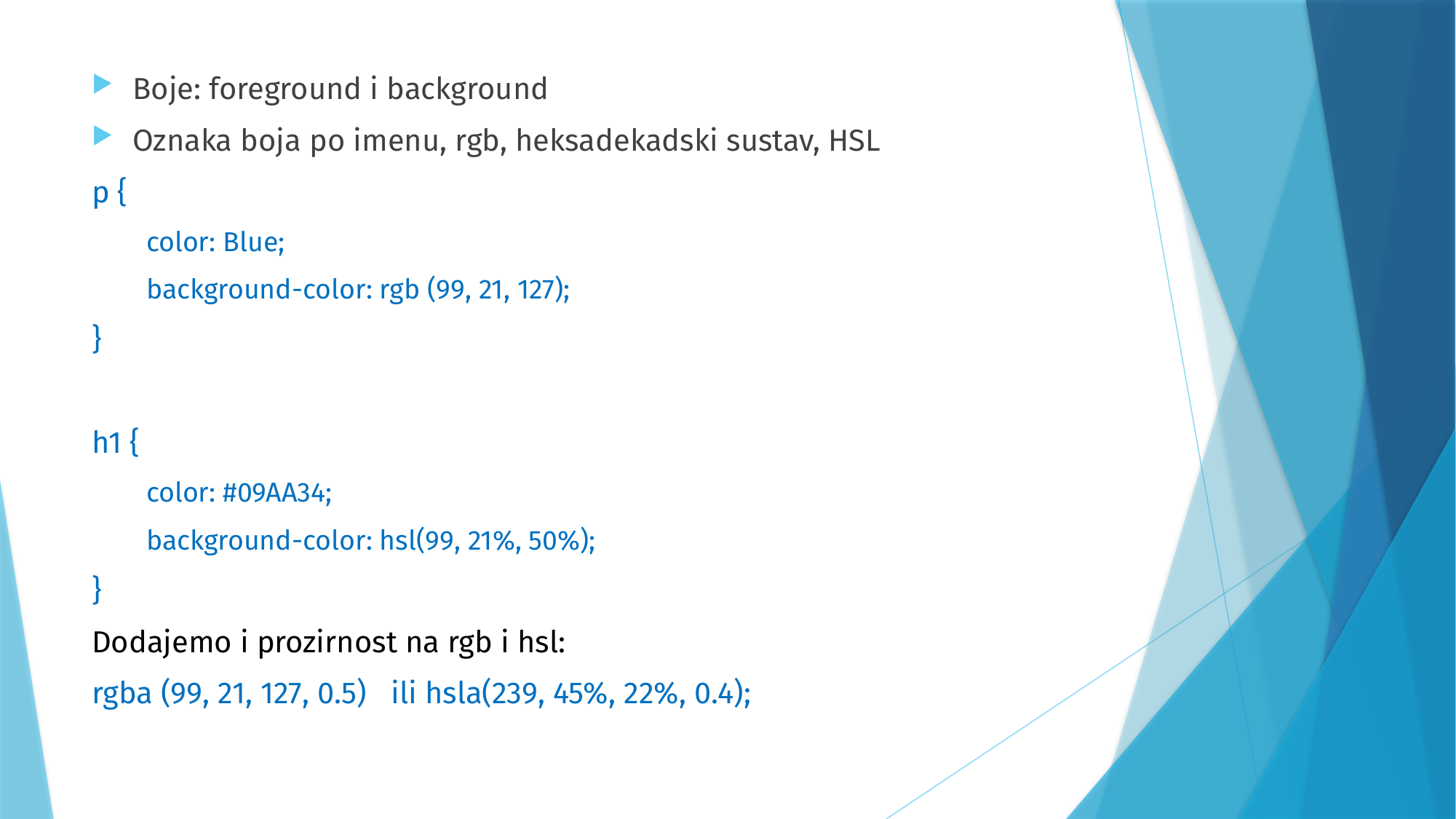

Boje: foreground i background
Oznaka boja po imenu, rgb, heksadekadski sustav, HSL
p {
color: Blue;
background-color: rgb (99, 21, 127);
}

h1 {
color: #09AA34;
background-color: hsl(99, 21%, 50%);
}
Dodajemo i prozirnost na rgb i hsl:
rgba (99, 21, 127, 0.5)   ili hsla(239, 45%, 22%, 0.4);